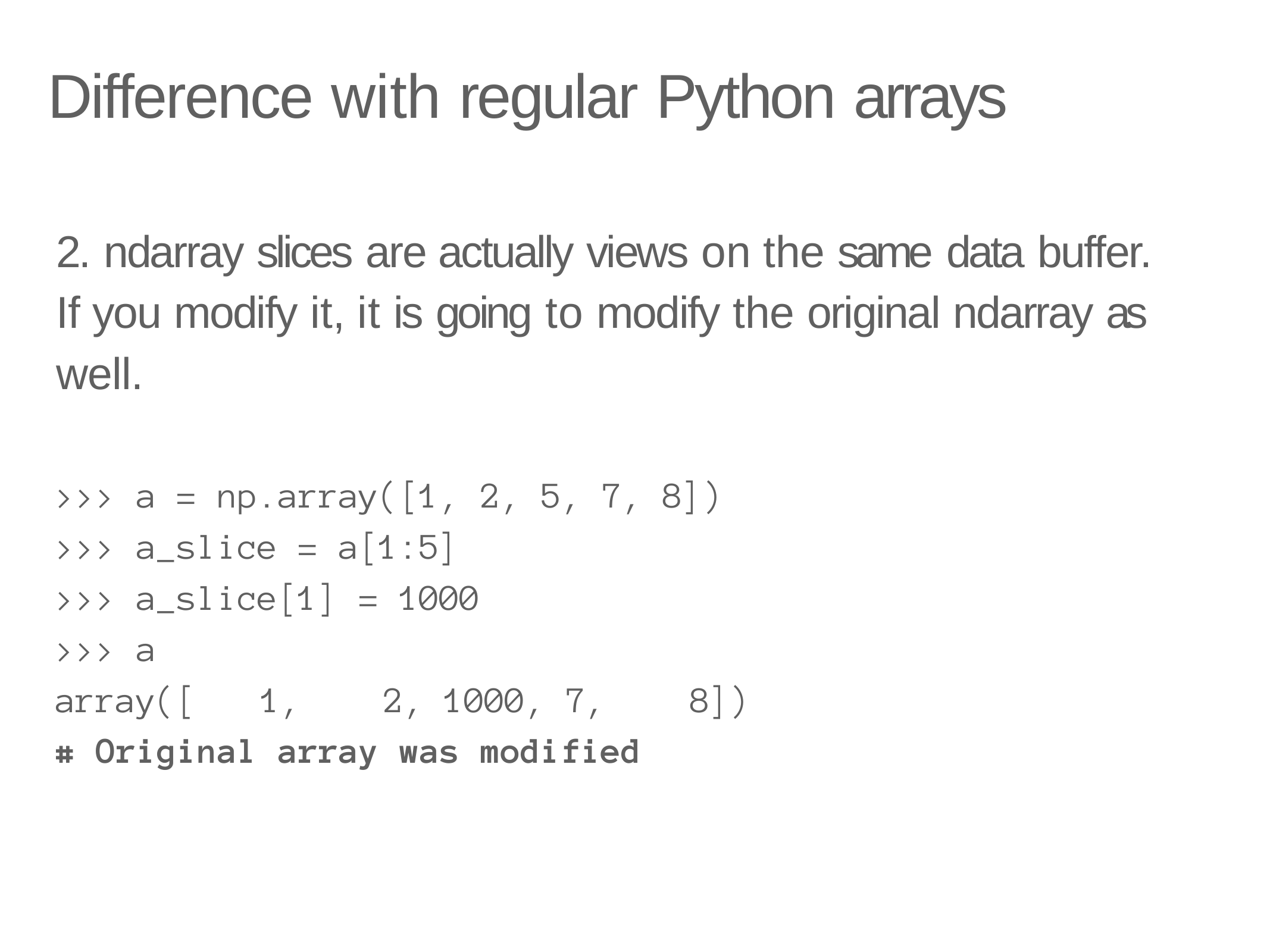

# Difference with regular Python arrays
2. ndarray slices are actually views on the same data buffer. If you modify it, it is going to modify the original ndarray as well.

>>> a = np.array([1, 2, 5, 7, 8])
>>> a_slice = a[1:5]
>>> a_slice[1] = 1000
>>> a
array([	1,	2, 1000, 7,	8])
# Original array was modified